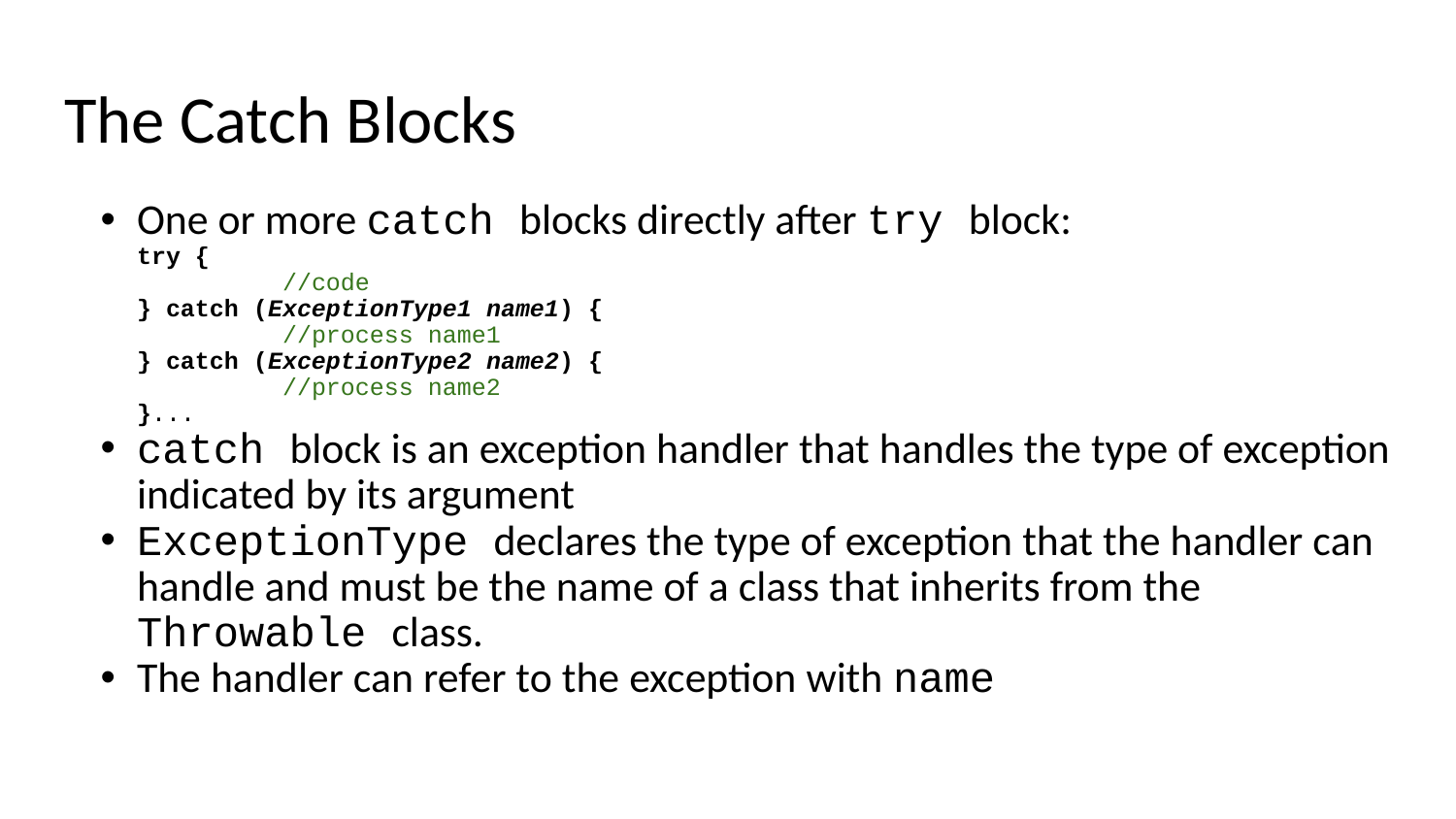

# The Catch Blocks
One or more catch blocks directly after try block:
try {
	//code
} catch (ExceptionType1 name1) {
	//process name1
} catch (ExceptionType2 name2) {
	//process name2
}...
catch block is an exception handler that handles the type of exception indicated by its argument
ExceptionType declares the type of exception that the handler can handle and must be the name of a class that inherits from the Throwable class.
The handler can refer to the exception with name